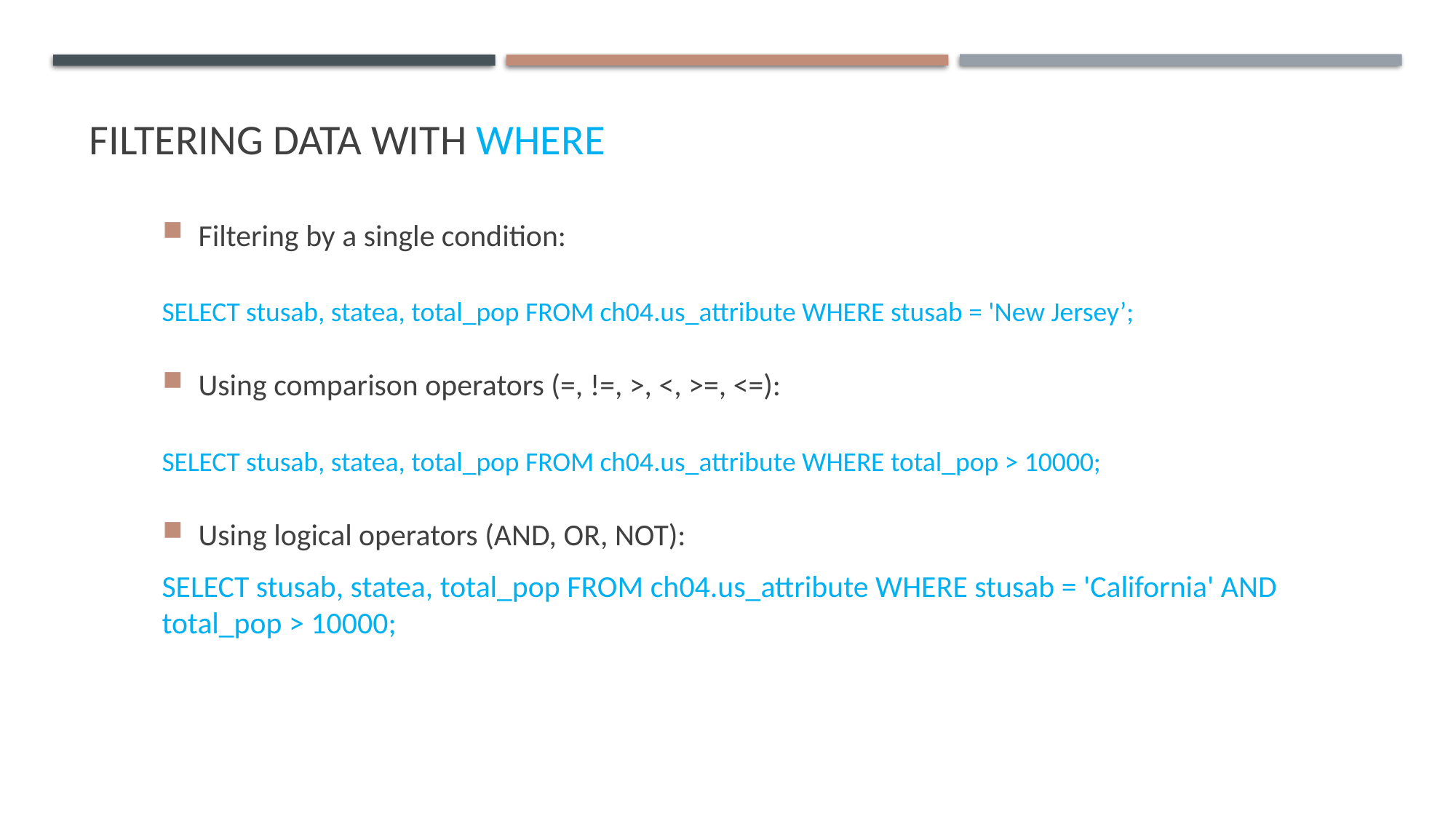

Filtering Data with WHERE
Filtering by a single condition:

SELECT stusab, statea, total_pop FROM ch04.us_attribute WHERE stusab = 'New Jersey’;

Using comparison operators (=, !=, >, <, >=, <=):

SELECT stusab, statea, total_pop FROM ch04.us_attribute WHERE total_pop > 10000;

Using logical operators (AND, OR, NOT):
SELECT stusab, statea, total_pop FROM ch04.us_attribute WHERE stusab = 'California' AND total_pop > 10000;